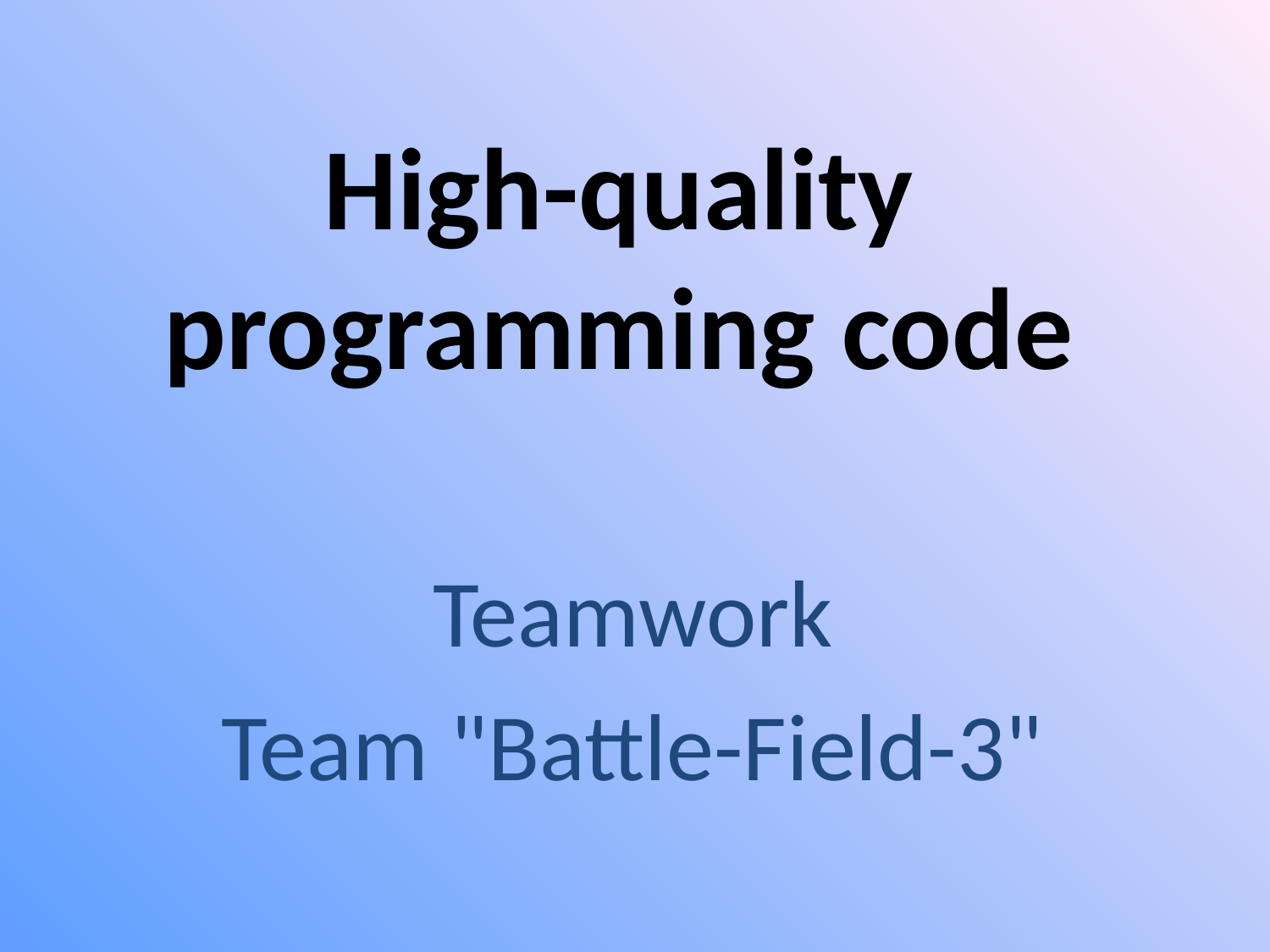

# High-quality programming code
Teamwork
Team "Battle-Field-3"